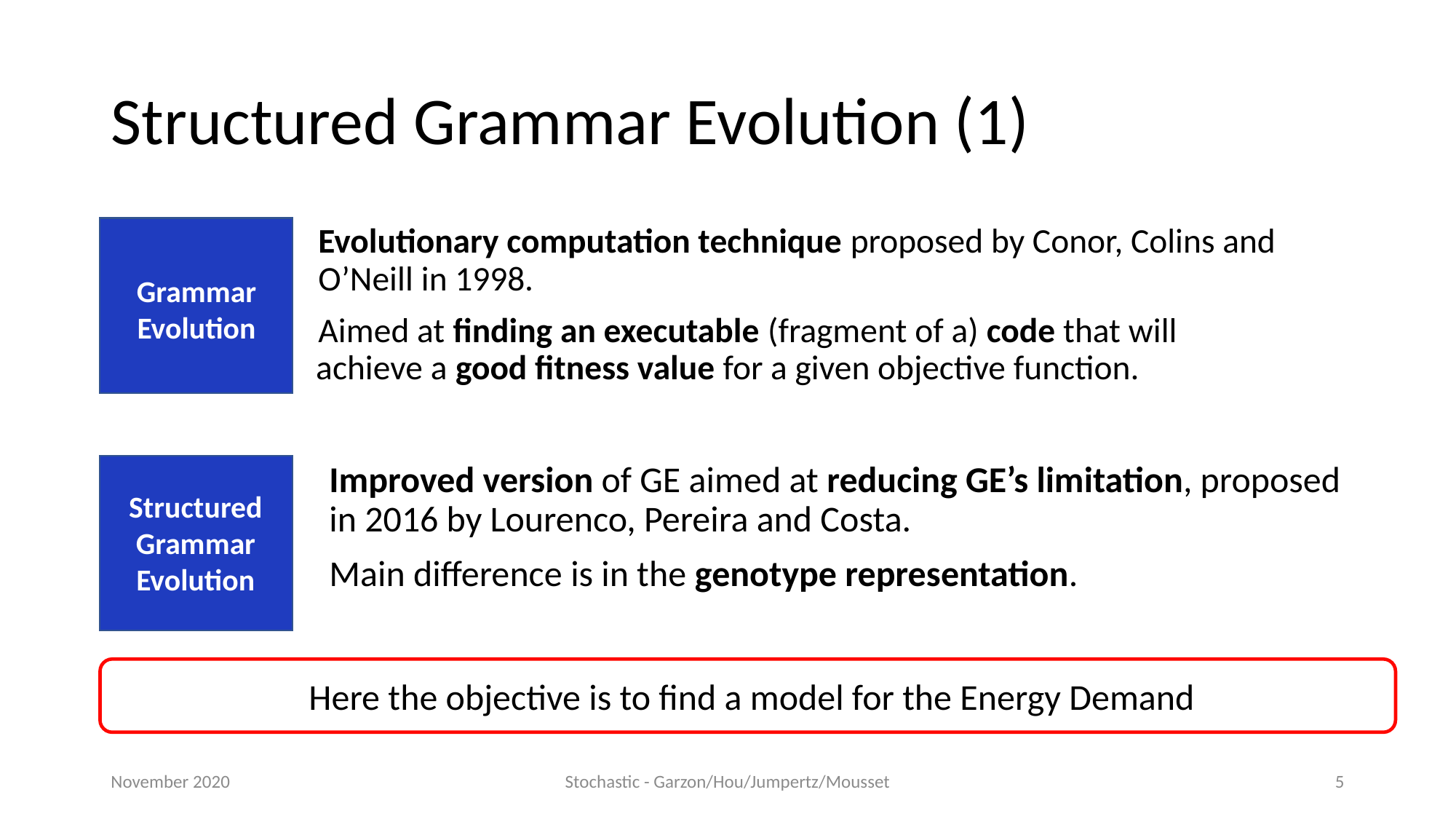

# Structured Grammar Evolution (1)
		Evolutionary computation technique proposed by Conor, Colins and 		O’Neill in 1998.
		Aimed at finding an executable (fragment of a) code that will 		             achieve a good fitness value for a given objective function.

Grammar
Evolution

		Improved version of GE aimed at reducing GE’s limitation, proposed 		in 2016 by Lourenco, Pereira and Costa.
		Main difference is in the genotype representation.
Structured
Grammar
Evolution

Here the objective is to find a model for the Energy Demand
November 2020
Stochastic - Garzon/Hou/Jumpertz/Mousset
5